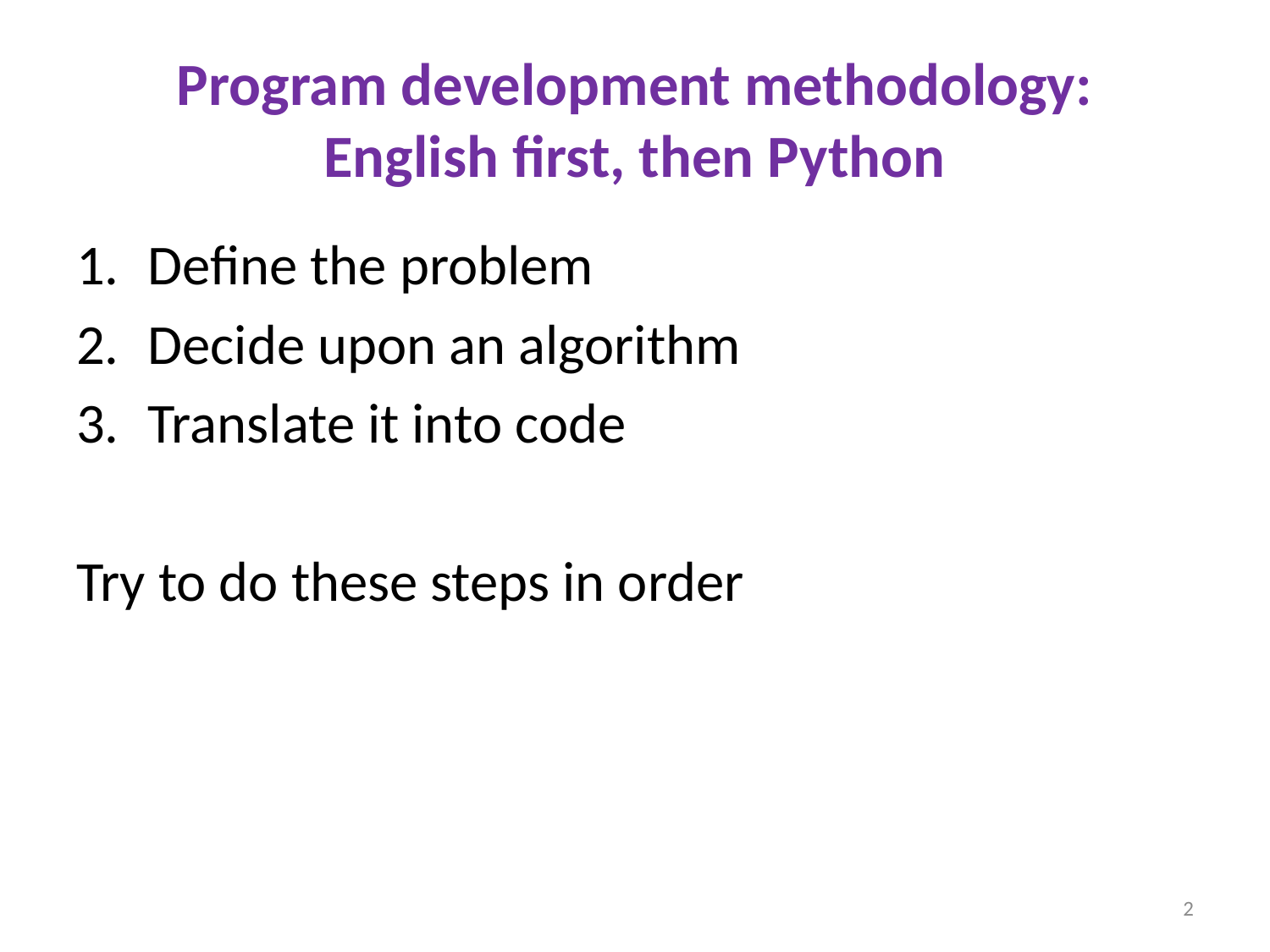

# Program development methodology: English first, then Python
Define the problem
Decide upon an algorithm
Translate it into code

Try to do these steps in order

2